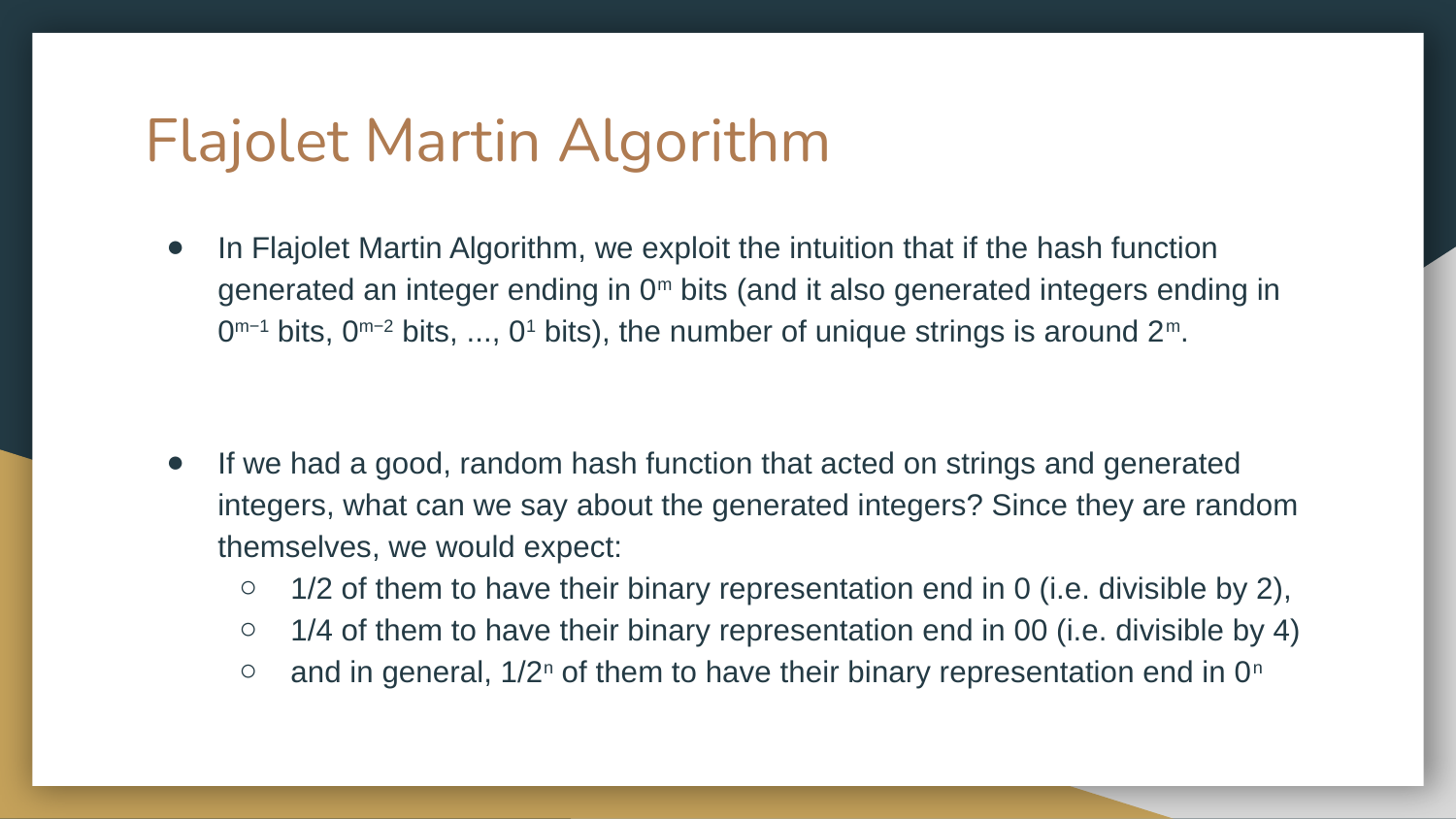

# Flajolet Martin Algorithm
In Flajolet Martin Algorithm, we exploit the intuition that if the hash function generated an integer ending in 0m bits (and it also generated integers ending in 0m−1 bits, 0m−2 bits, ..., 01 bits), the number of unique strings is around 2m.

If we had a good, random hash function that acted on strings and generated integers, what can we say about the generated integers? Since they are random themselves, we would expect:
1/2 of them to have their binary representation end in 0 (i.e. divisible by 2),
1/4 of them to have their binary representation end in 00 (i.e. divisible by 4)
and in general, 1/2n of them to have their binary representation end in 0n